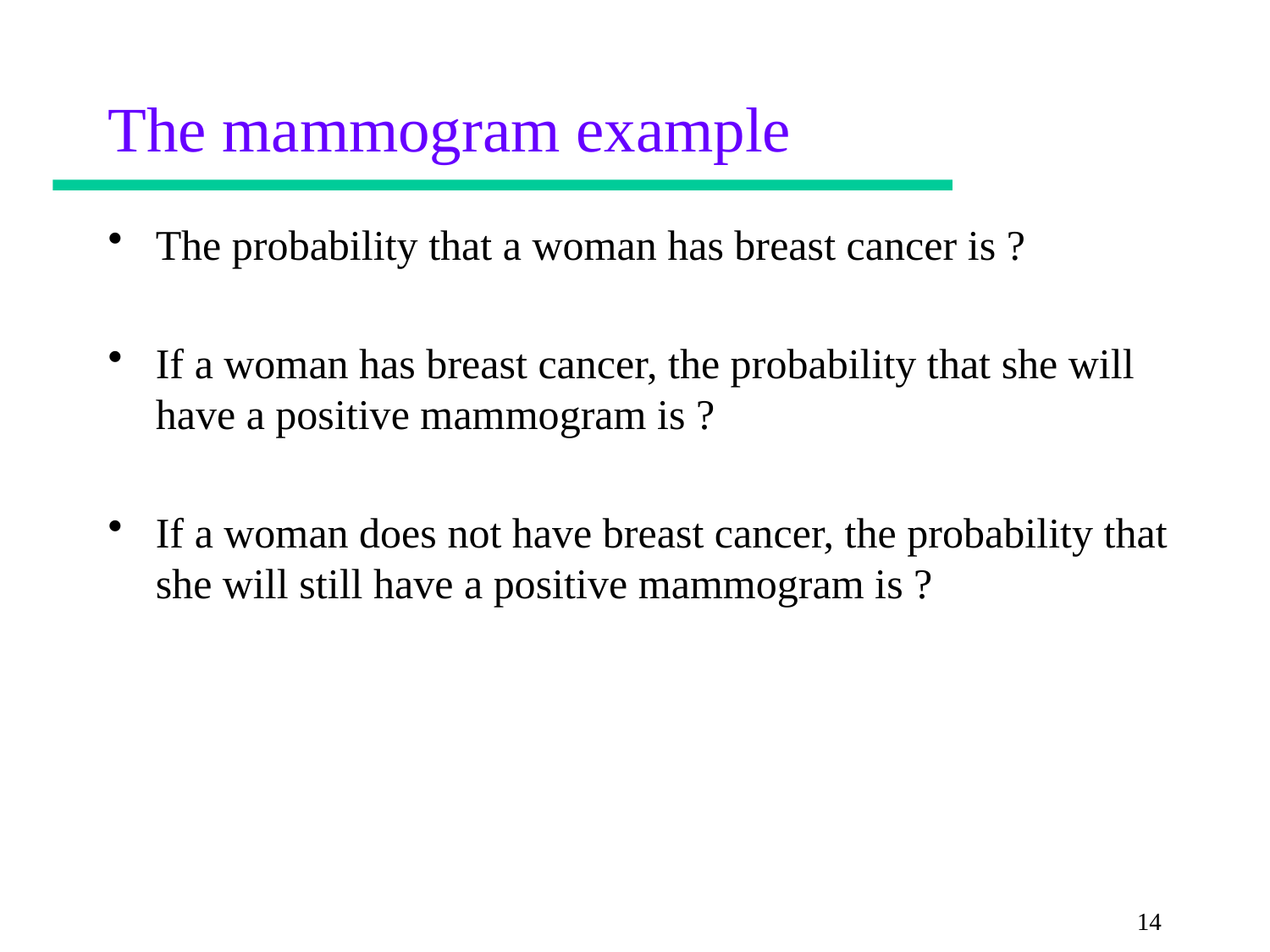

# The mammogram example
The probability that a woman has breast cancer is ?

If a woman has breast cancer, the probability that she will have a positive mammogram is ?

If a woman does not have breast cancer, the probability that she will still have a positive mammogram is ?
14